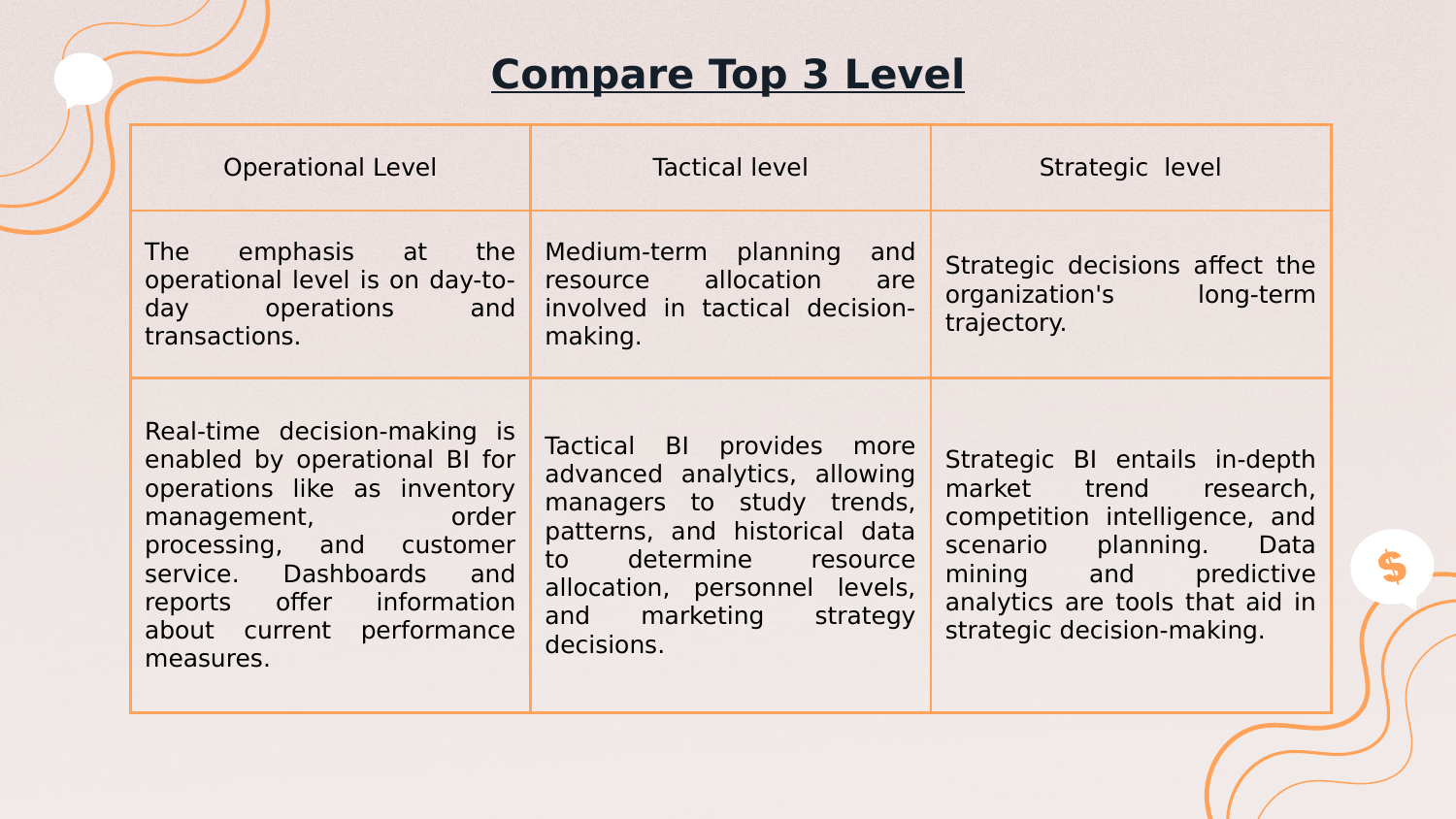

# Compare Top 3 Level

| Operational Level | Tactical level | Strategic level |
| --- | --- | --- |
| The emphasis at the operational level is on day-to-day operations and transactions. | Medium-term planning and resource allocation are involved in tactical decision-making. | Strategic decisions affect the organization's long-term trajectory. |
| Real-time decision-making is enabled by operational BI for operations like as inventory management, order processing, and customer service. Dashboards and reports offer information about current performance measures. | Tactical BI provides more advanced analytics, allowing managers to study trends, patterns, and historical data to determine resource allocation, personnel levels, and marketing strategy decisions. | Strategic BI entails in-depth market trend research, competition intelligence, and scenario planning. Data mining and predictive analytics are tools that aid in strategic decision-making. |